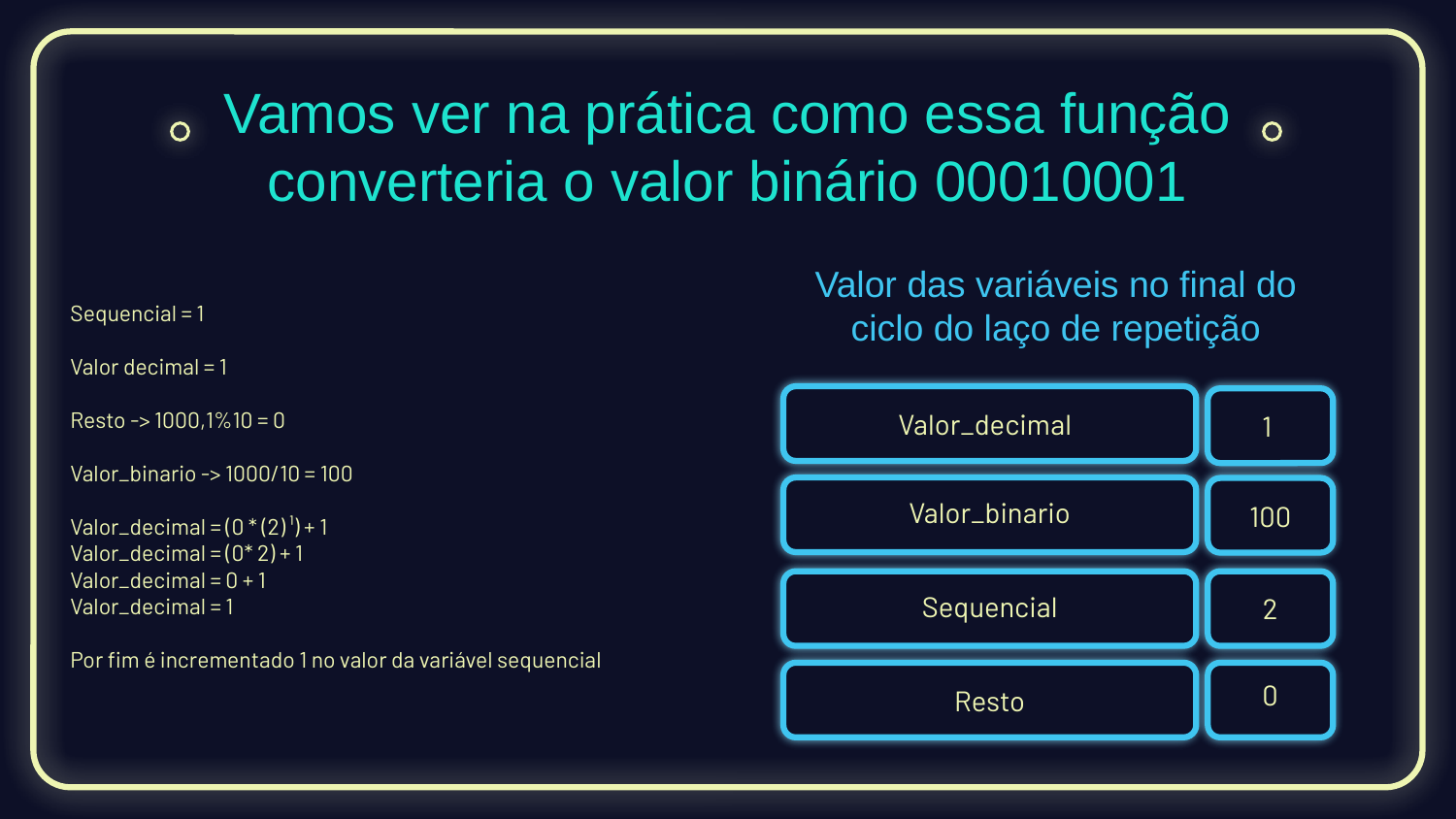

# Vamos ver na prática como essa função converteria o valor binário 00010001
Sequencial = 1

Valor decimal = 1

Resto -> 1000,1%10 = 0

Valor_binario -> 1000/10 = 100

Valor_decimal = (0 * (2) ¹) + 1
Valor_decimal = (0* 2) + 1
Valor_decimal = 0 + 1
Valor_decimal = 1

Por fim é incrementado 1 no valor da variável sequencial

Valor das variáveis no final do ciclo do laço de repetição

Valor_decimal

1
Valor_binario

100

Sequencial

2
0

Resto